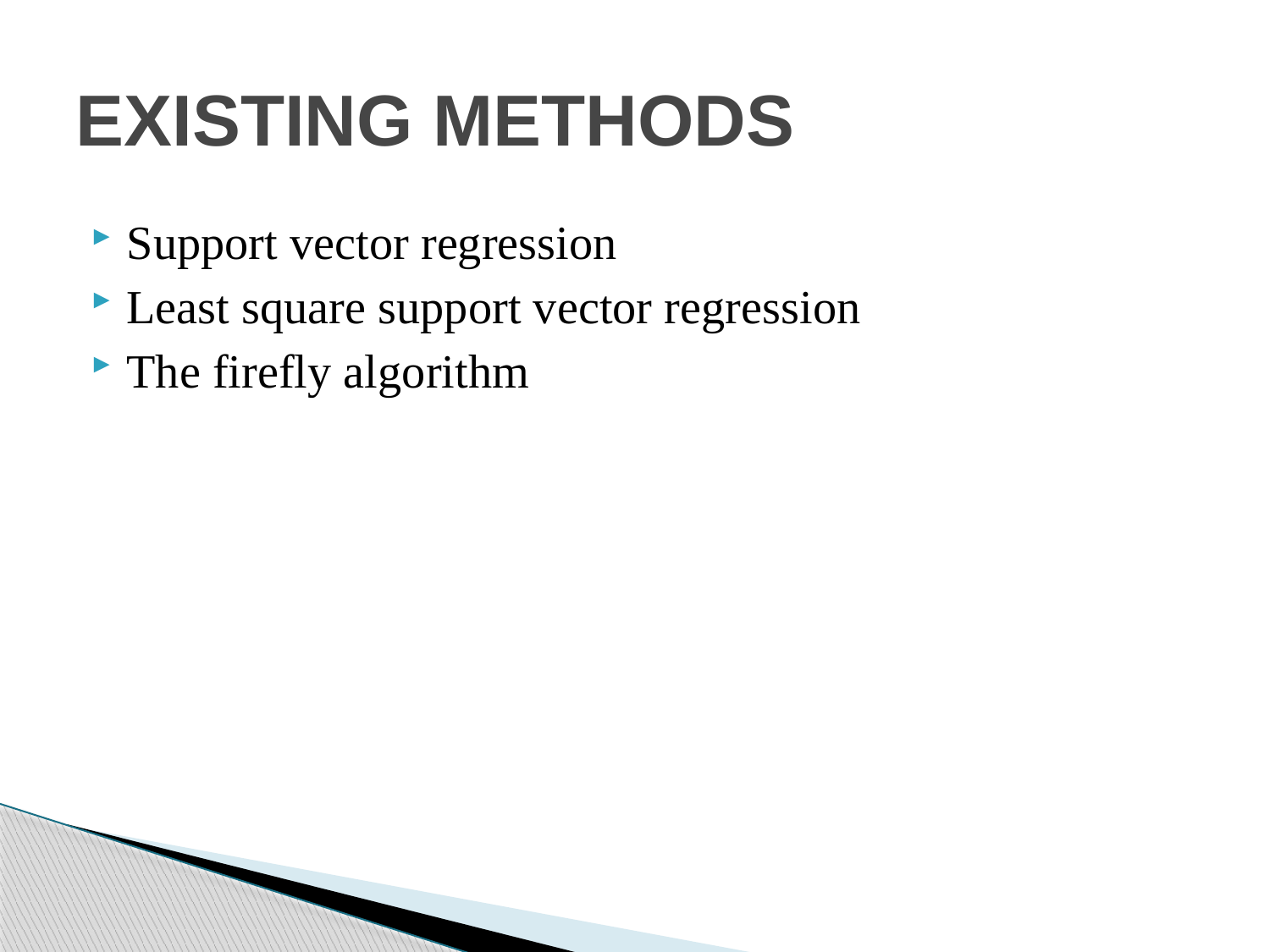

# EXISTING METHODS
Support vector regression
Least square support vector regression
The firefly algorithm